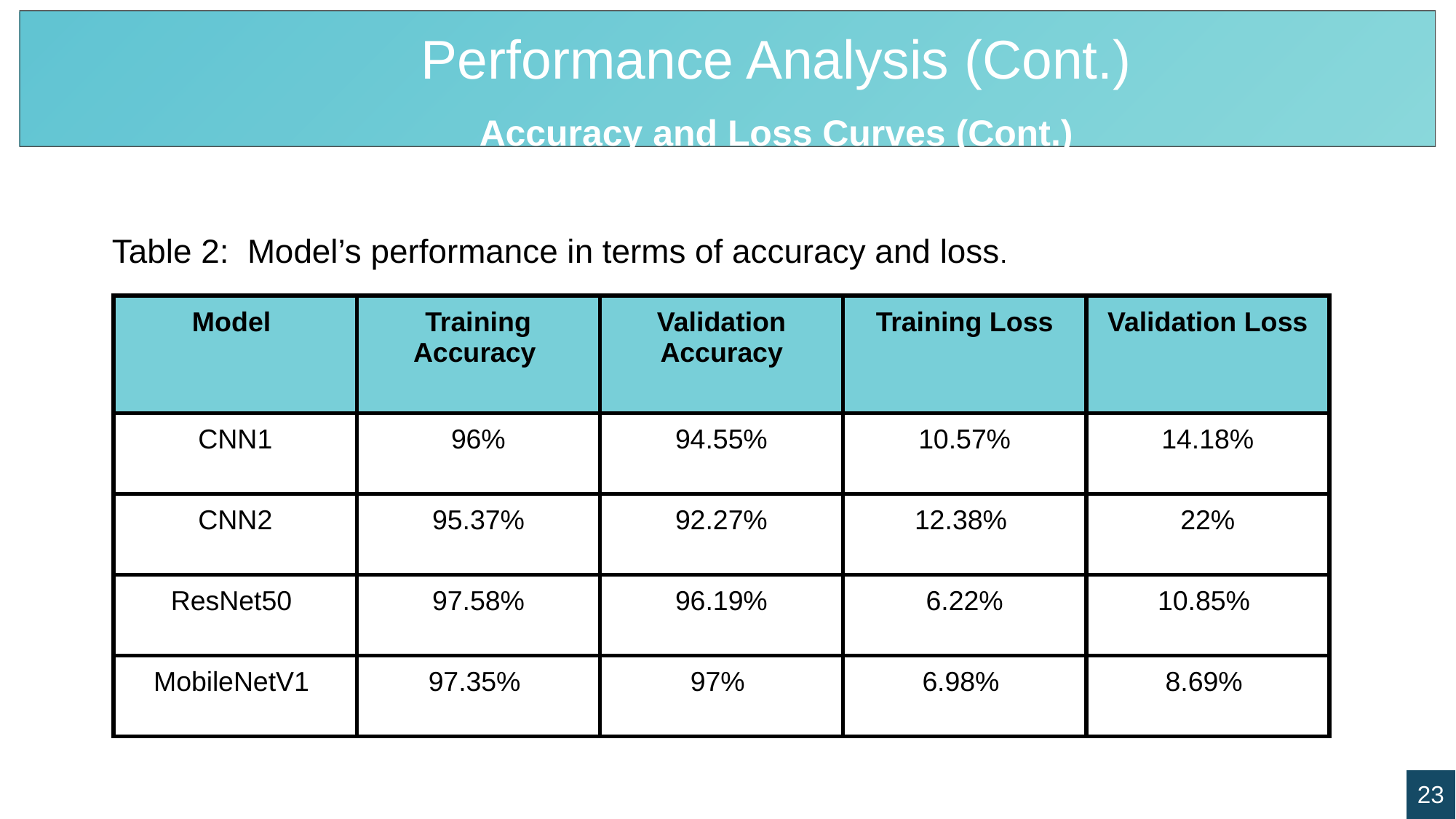

Performance Analysis (Cont.)
Accuracy and Loss Curves (Cont.)
Table 2:  Model’s performance in terms of accuracy and loss.
| Model | Training Accuracy | Validation Accuracy | Training Loss | Validation Loss |
| --- | --- | --- | --- | --- |
| CNN1 | 96% | 94.55% | 10.57% | 14.18% |
| CNN2 | 95.37% | 92.27% | 12.38% | 22% |
| ResNet50 | 97.58% | 96.19% | 6.22% | 10.85% |
| MobileNetV1 | 97.35% | 97% | 6.98% | 8.69% |
23